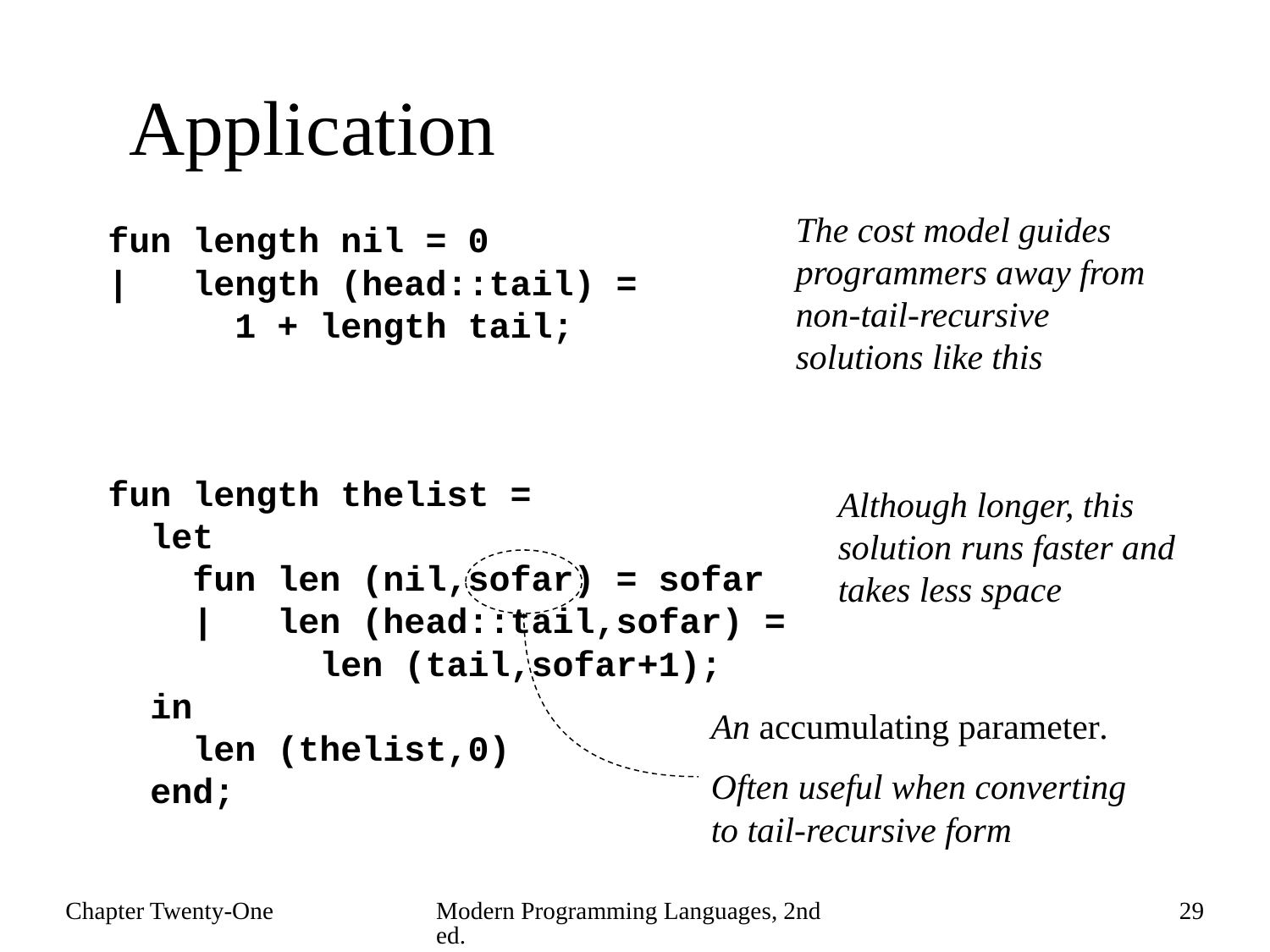

# Application
The cost model guides programmers away from non-tail-recursive solutions like this
fun length nil = 0
|   length (head::tail) =
      1 + length tail;
fun length thelist =
  let
    fun len (nil,sofar) = sofar
    |   len (head::tail,sofar) =
          len (tail,sofar+1);
  in
    len (thelist,0)
  end;
Although longer, this solution runs faster and takes less space

An accumulating parameter.
Often useful when converting to tail-recursive form
Chapter Twenty-One
Modern Programming Languages, 2nd ed.
29